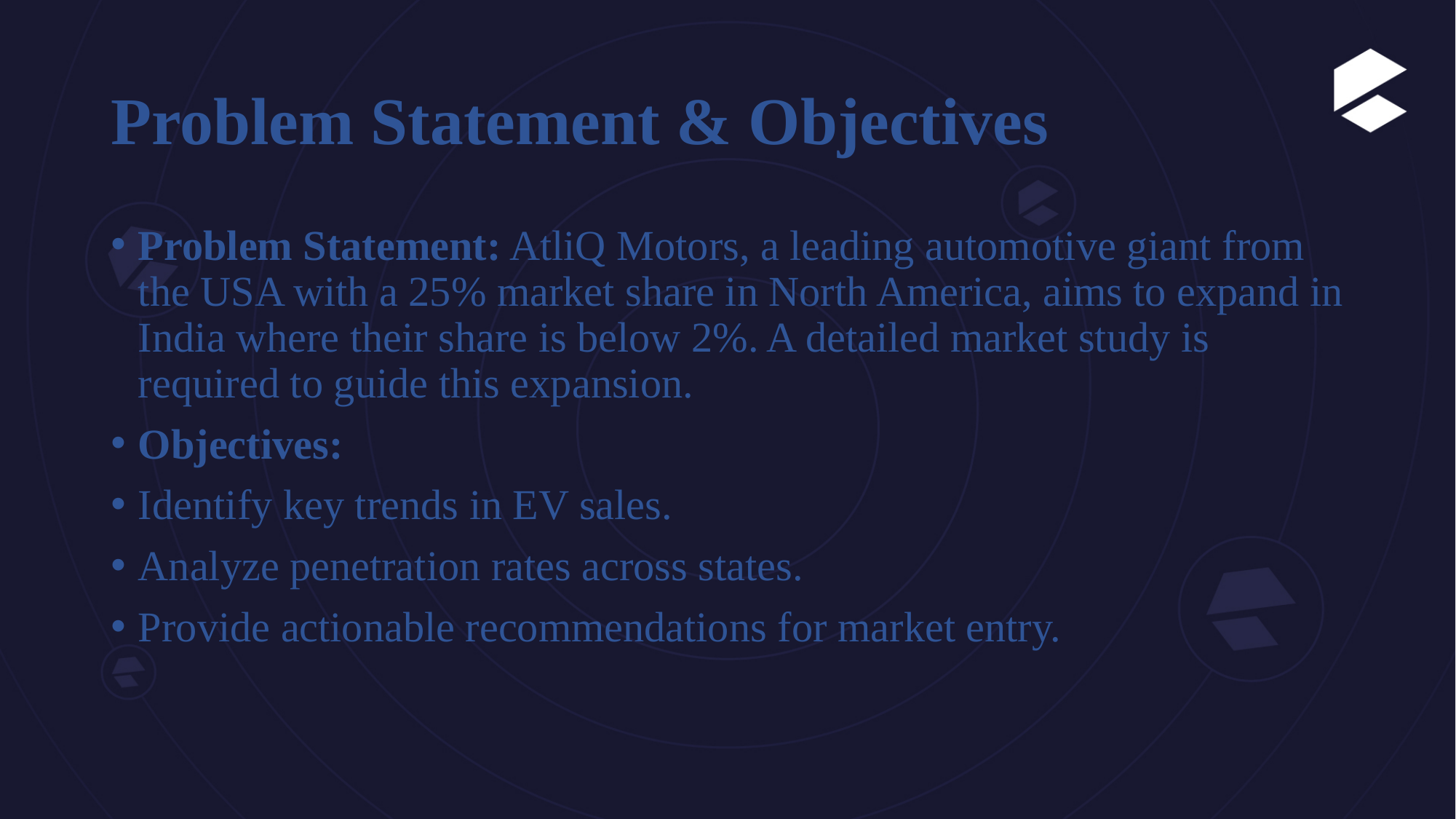

# Problem Statement & Objectives
Problem Statement: AtliQ Motors, a leading automotive giant from the USA with a 25% market share in North America, aims to expand in India where their share is below 2%. A detailed market study is required to guide this expansion.
Objectives:
Identify key trends in EV sales.
Analyze penetration rates across states.
Provide actionable recommendations for market entry.